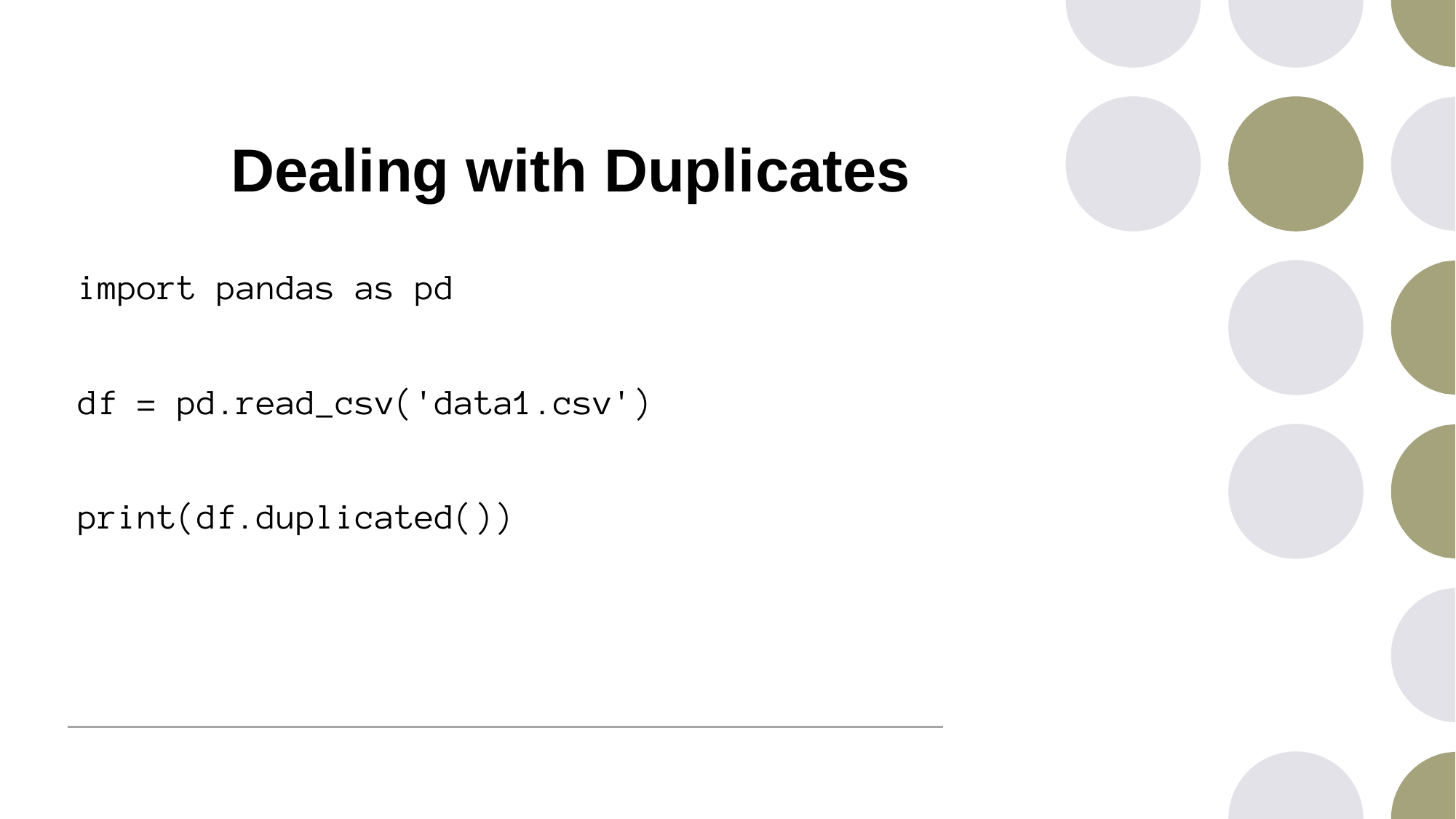

# Dealing with Duplicates
import pandas as pd

df = pd.read_csv('data1.csv')

print(df.duplicated())